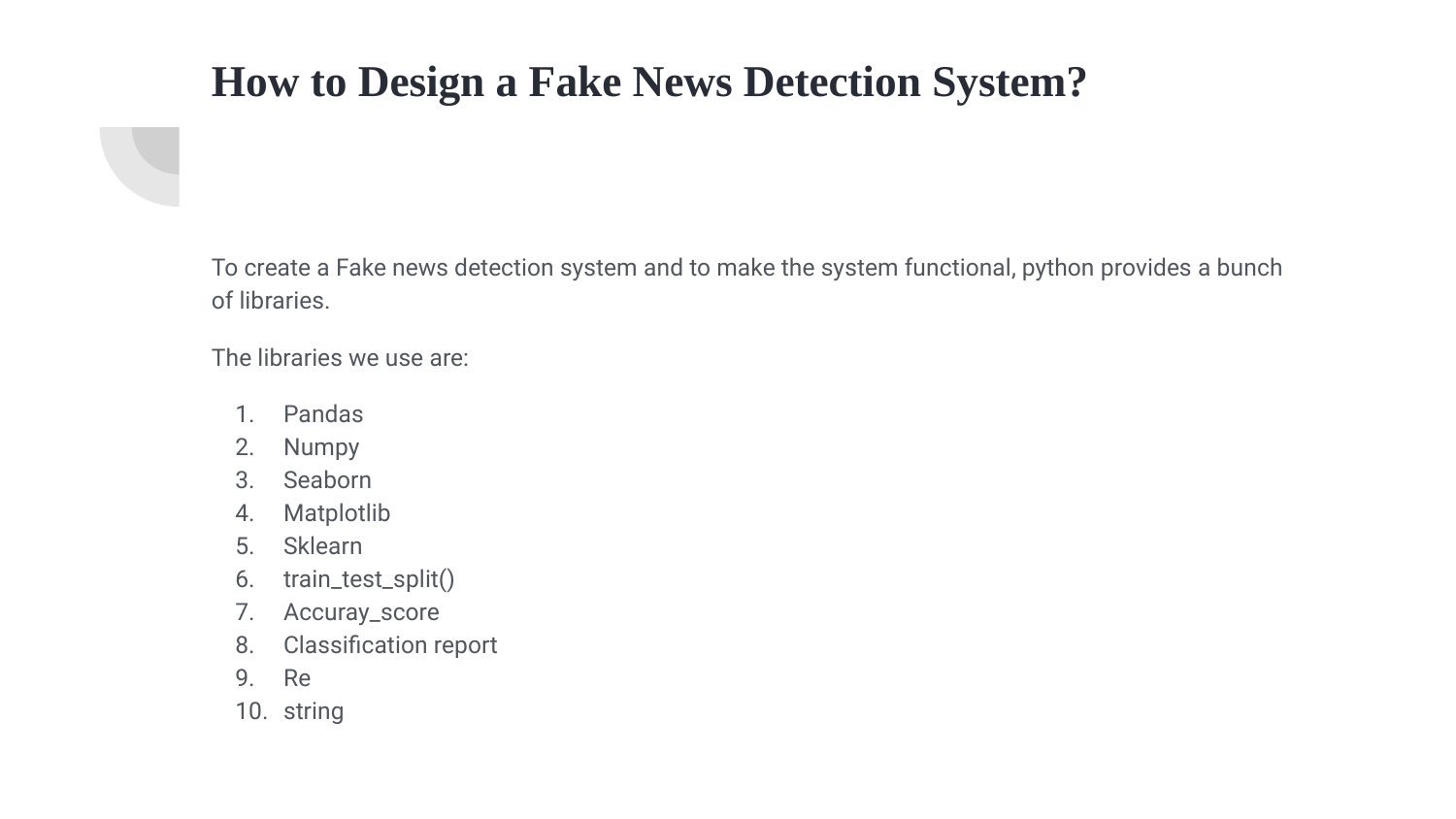

# How to Design a Fake News Detection System?
To create a Fake news detection system and to make the system functional, python provides a bunch of libraries.
The libraries we use are:
Pandas
Numpy
Seaborn
Matplotlib
Sklearn
train_test_split()
Accuray_score
Classification report
Re
string